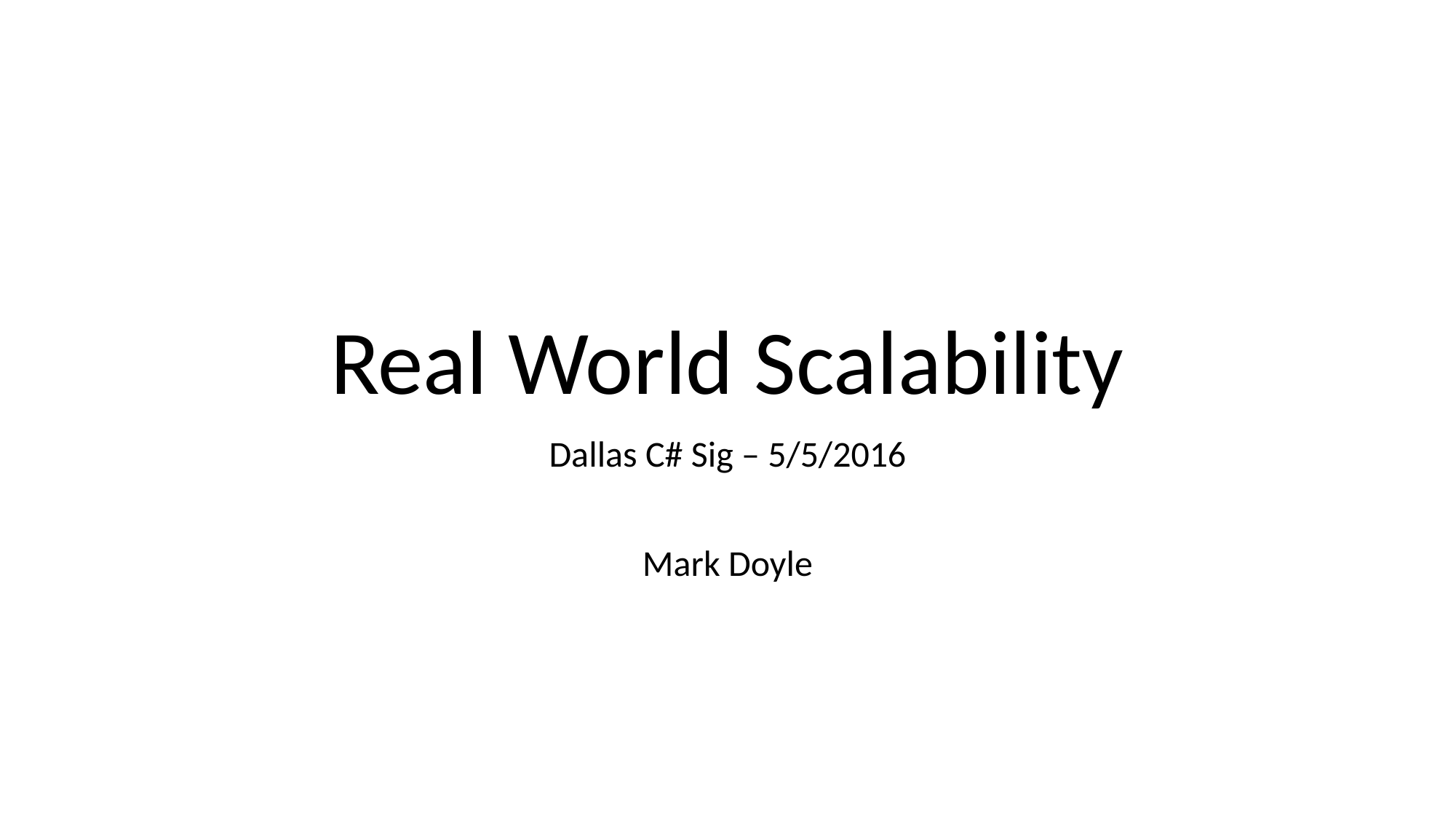

# Real World Scalability
Dallas C# Sig – 5/5/2016

Mark Doyle